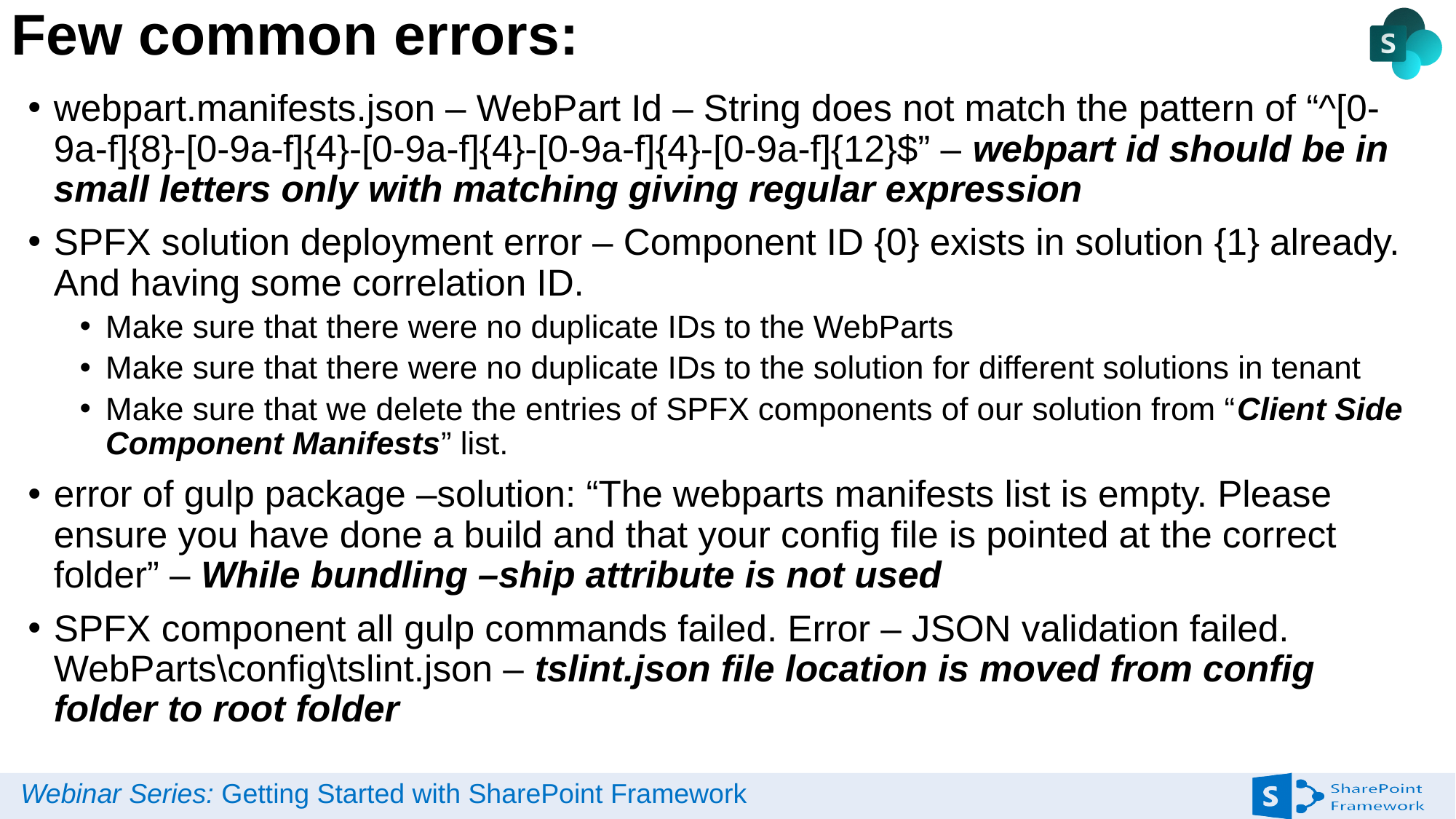

# Few common errors:
webpart.manifests.json – WebPart Id – String does not match the pattern of “^[0-9a-f]{8}-[0-9a-f]{4}-[0-9a-f]{4}-[0-9a-f]{4}-[0-9a-f]{12}$” – webpart id should be in small letters only with matching giving regular expression
SPFX solution deployment error – Component ID {0} exists in solution {1} already. And having some correlation ID.
Make sure that there were no duplicate IDs to the WebParts
Make sure that there were no duplicate IDs to the solution for different solutions in tenant
Make sure that we delete the entries of SPFX components of our solution from “Client Side Component Manifests” list.
error of gulp package –solution: “The webparts manifests list is empty. Please ensure you have done a build and that your config file is pointed at the correct folder” – While bundling –ship attribute is not used
SPFX component all gulp commands failed. Error – JSON validation failed. WebParts\config\tslint.json – tslint.json file location is moved from config folder to root folder